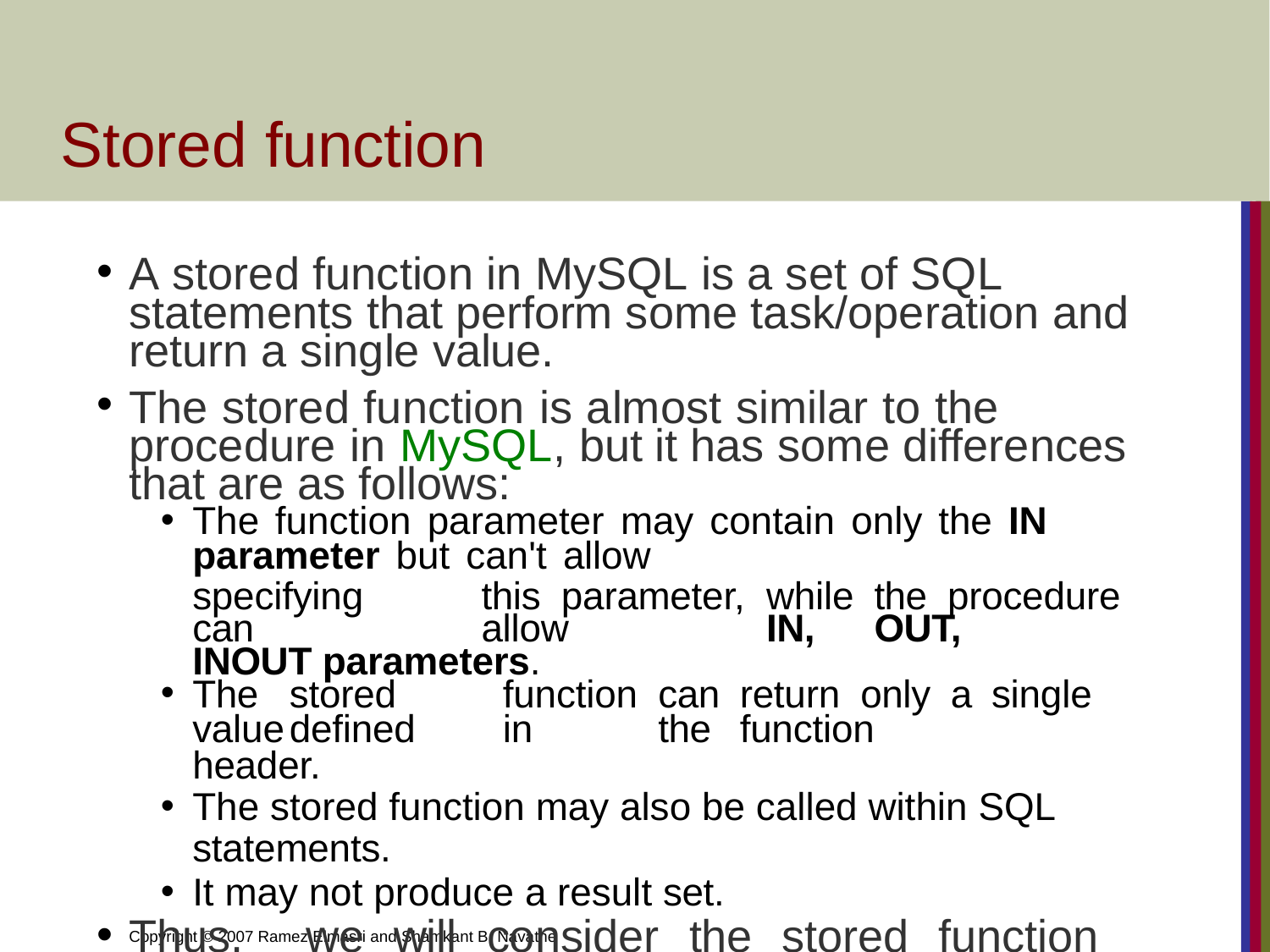

# Stored function
A stored function in MySQL is a set of SQL statements that perform some task/operation and return a single value.
The stored function is almost similar to the procedure in MySQL, but it has some differences that are as follows:
The function parameter may contain only the IN parameter but can't allow
specifying	this	parameter,	while	the	procedure	can	allow	IN,	OUT,	INOUT parameters.
The	stored	function	can	return	only	a	single	value	defined	in	the	function
header.
The stored function may also be called within SQL statements.
It may not produce a result set.
Thus,	we	will	consider	the	stored	function	when	our	program's
purpose	is	to	compute	and	return	a	single	value	only	or	create	a user-defined function.